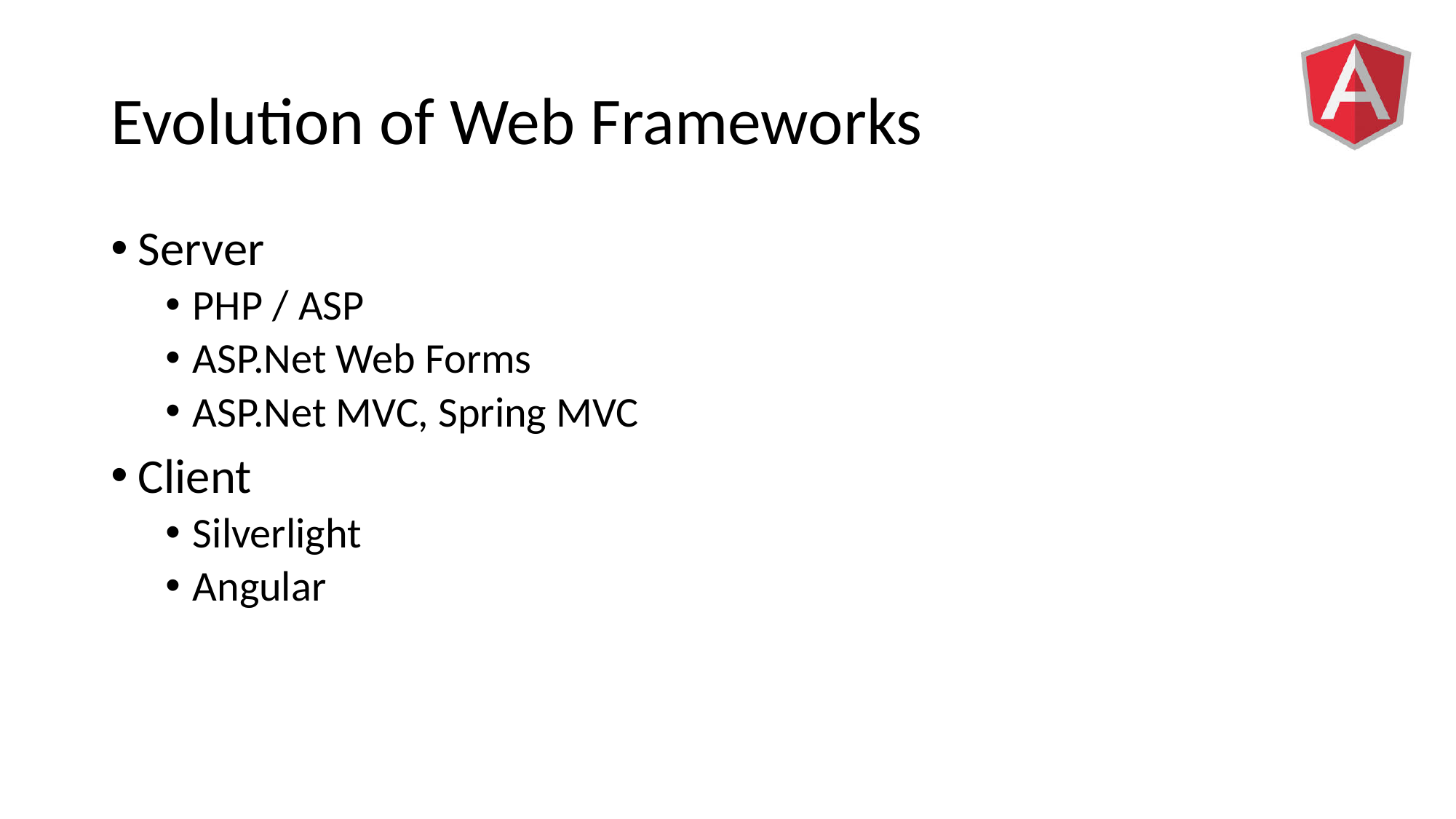

# Evolution of Web Frameworks
Server
PHP / ASP
ASP.Net Web Forms
ASP.Net MVC, Spring MVC
Client
Silverlight
Angular